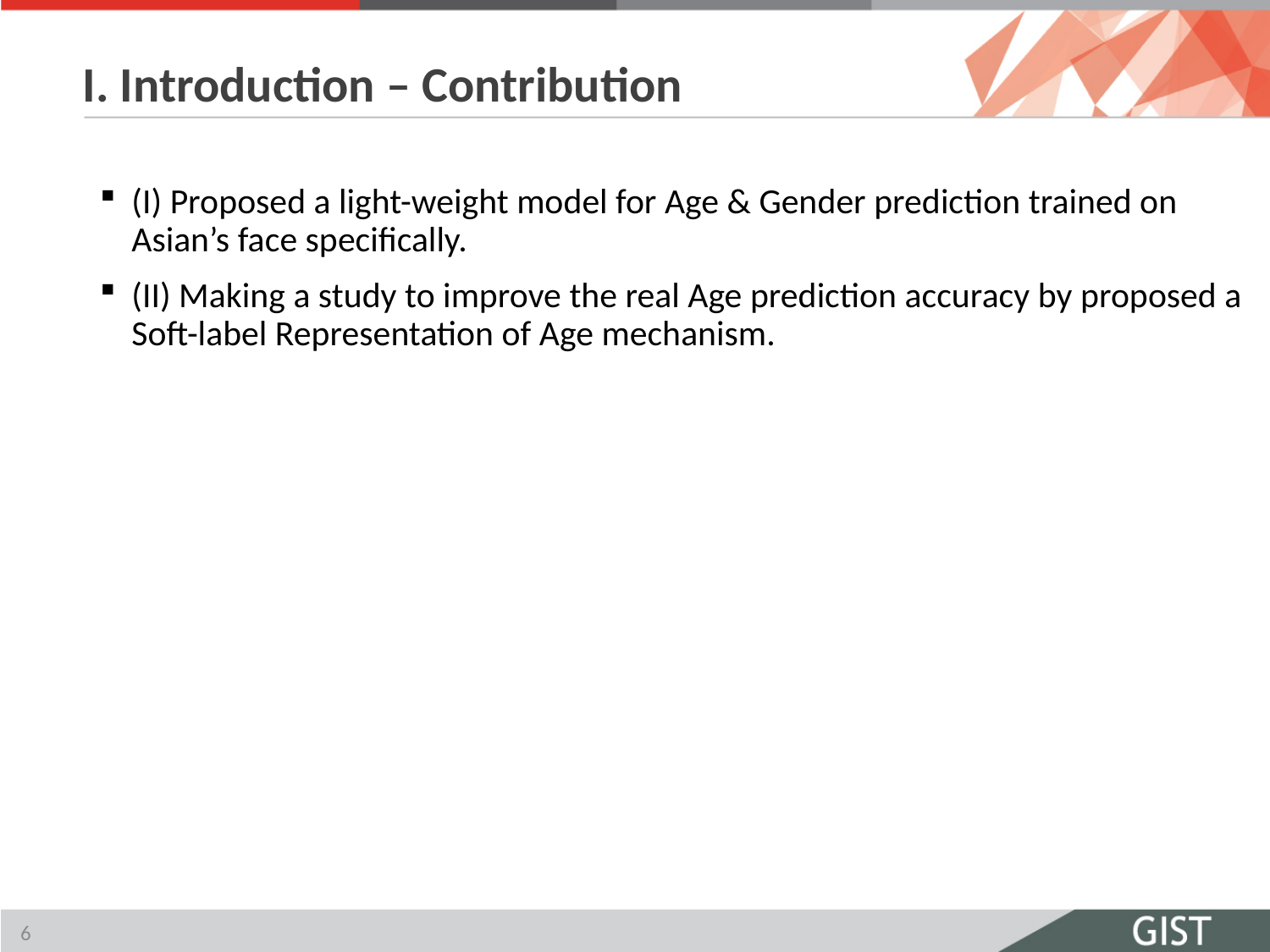

# I. Introduction – Contribution
(I) Proposed a light-weight model for Age & Gender prediction trained on Asian’s face specifically.
(II) Making a study to improve the real Age prediction accuracy by proposed a Soft-label Representation of Age mechanism.
6